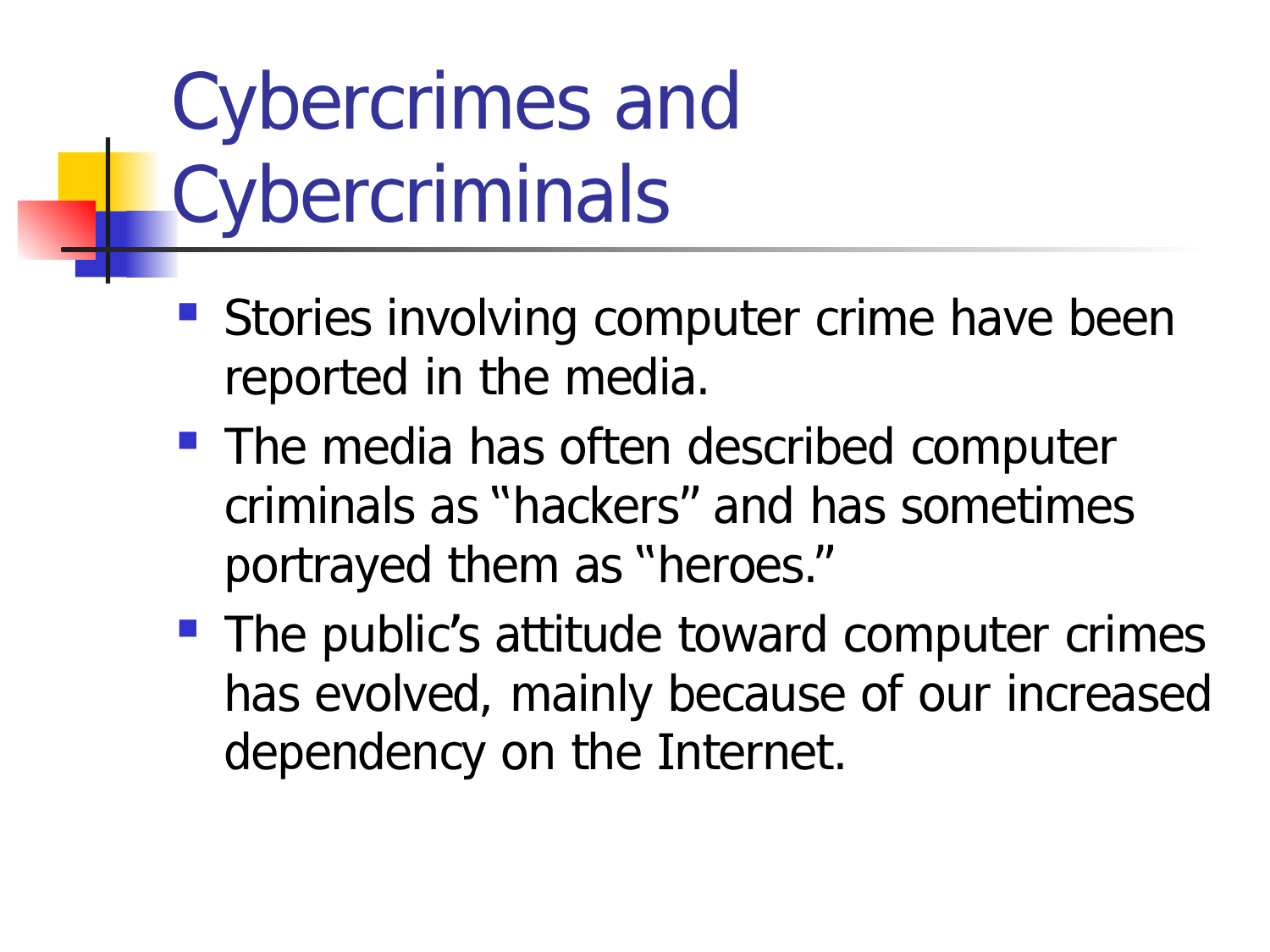

# Cybercrimes and Cybercriminals
Stories involving computer crime have been reported in the media.
The media has often described computer criminals as “hackers” and has sometimes portrayed them as “heroes.”
The public’s attitude toward computer crimes has evolved, mainly because of our increased dependency on the Internet.